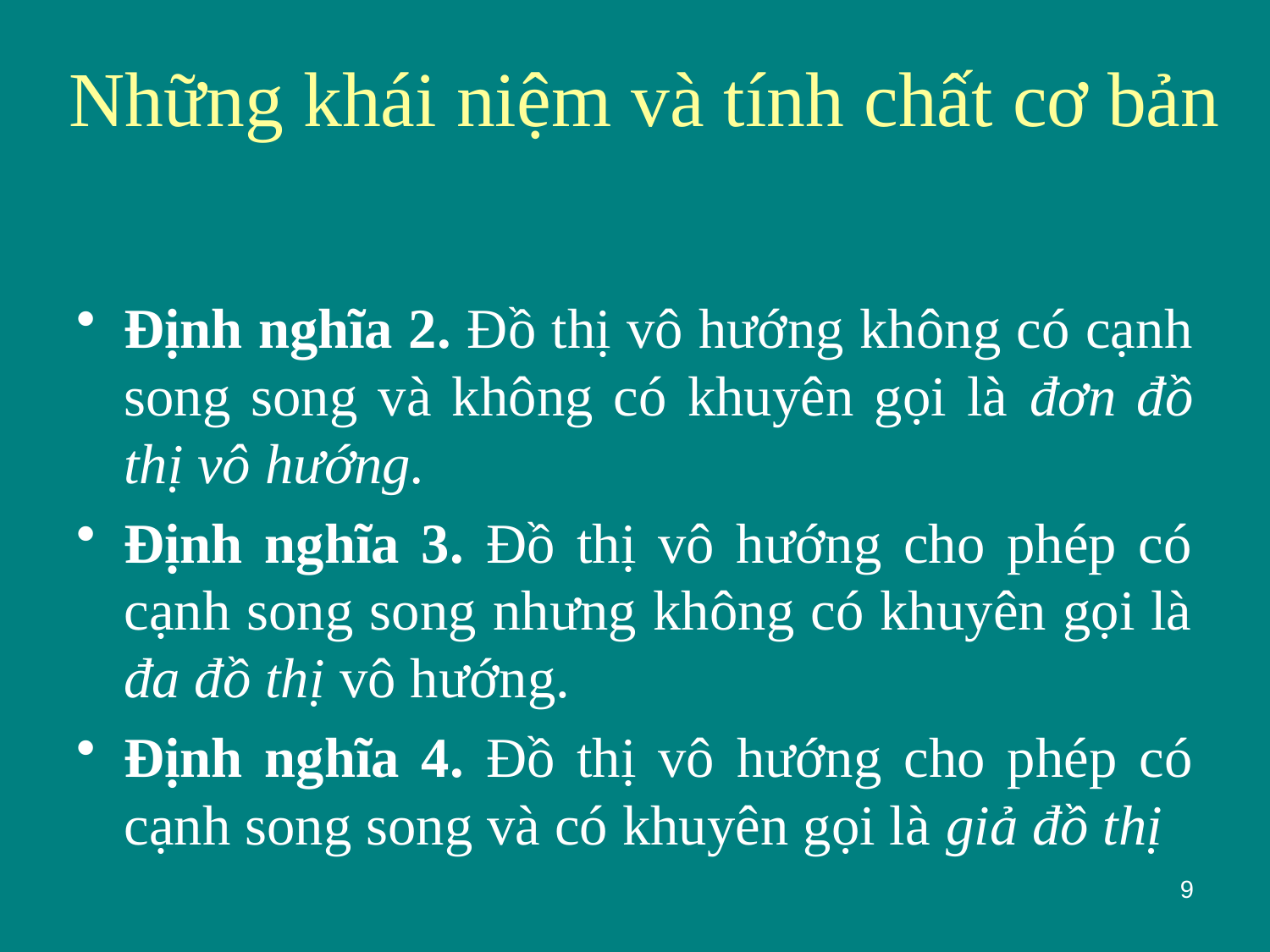

# Những khái niệm và tính chất cơ bản
Định nghĩa 2. Đồ thị vô hướng không có cạnh song song và không có khuyên gọi là đơn đồ thị vô hướng.
Định nghĩa 3. Đồ thị vô hướng cho phép có cạnh song song nhưng không có khuyên gọi là đa đồ thị vô hướng.
Định nghĩa 4. Đồ thị vô hướng cho phép có cạnh song song và có khuyên gọi là giả đồ thị
9